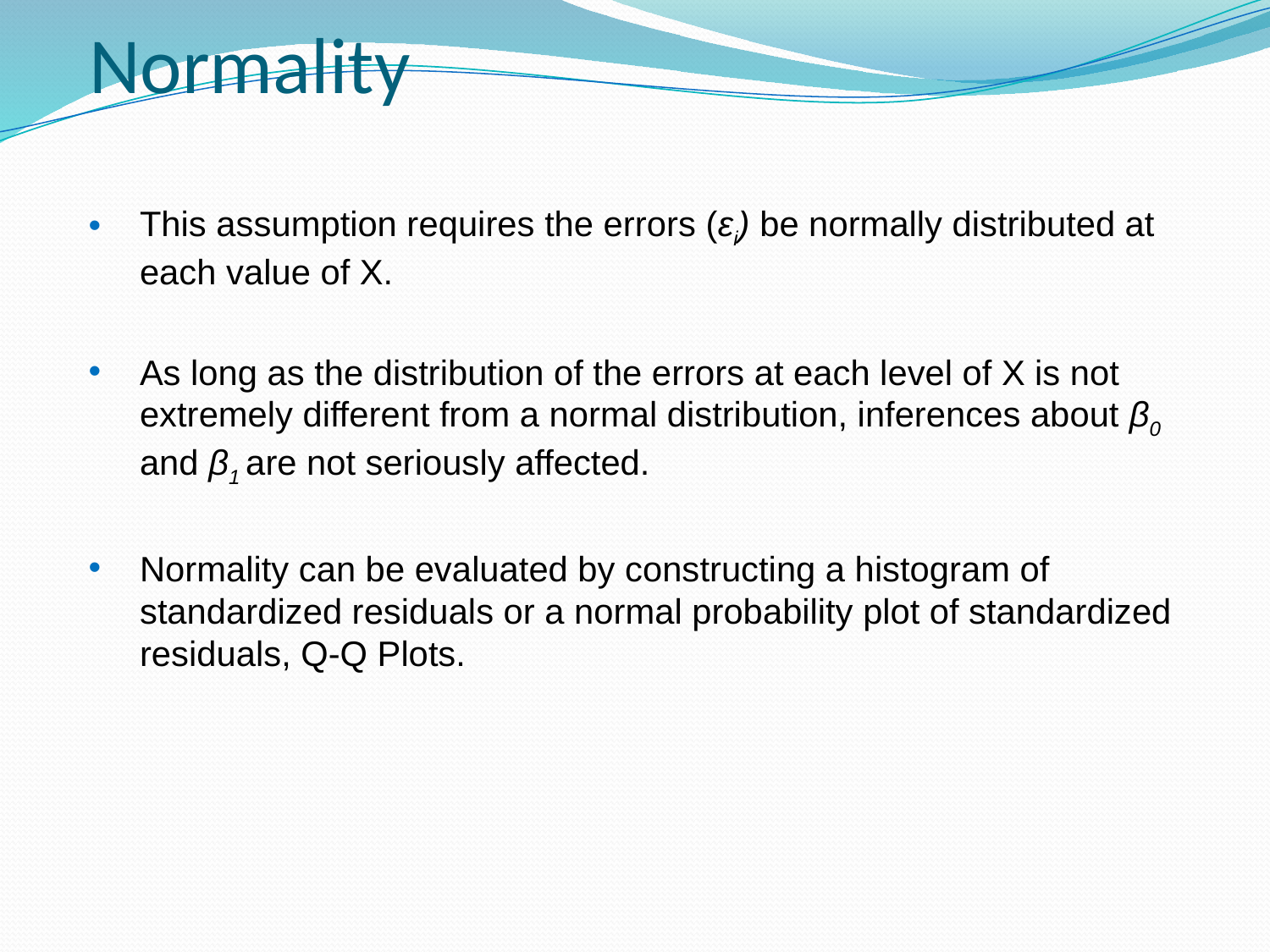

Normality
This assumption requires the errors (εi) be normally distributed at each value of X.

As long as the distribution of the errors at each level of X is not extremely different from a normal distribution, inferences about β0 and β1 are not seriously affected.

Normality can be evaluated by constructing a histogram of standardized residuals or a normal probability plot of standardized residuals, Q-Q Plots.